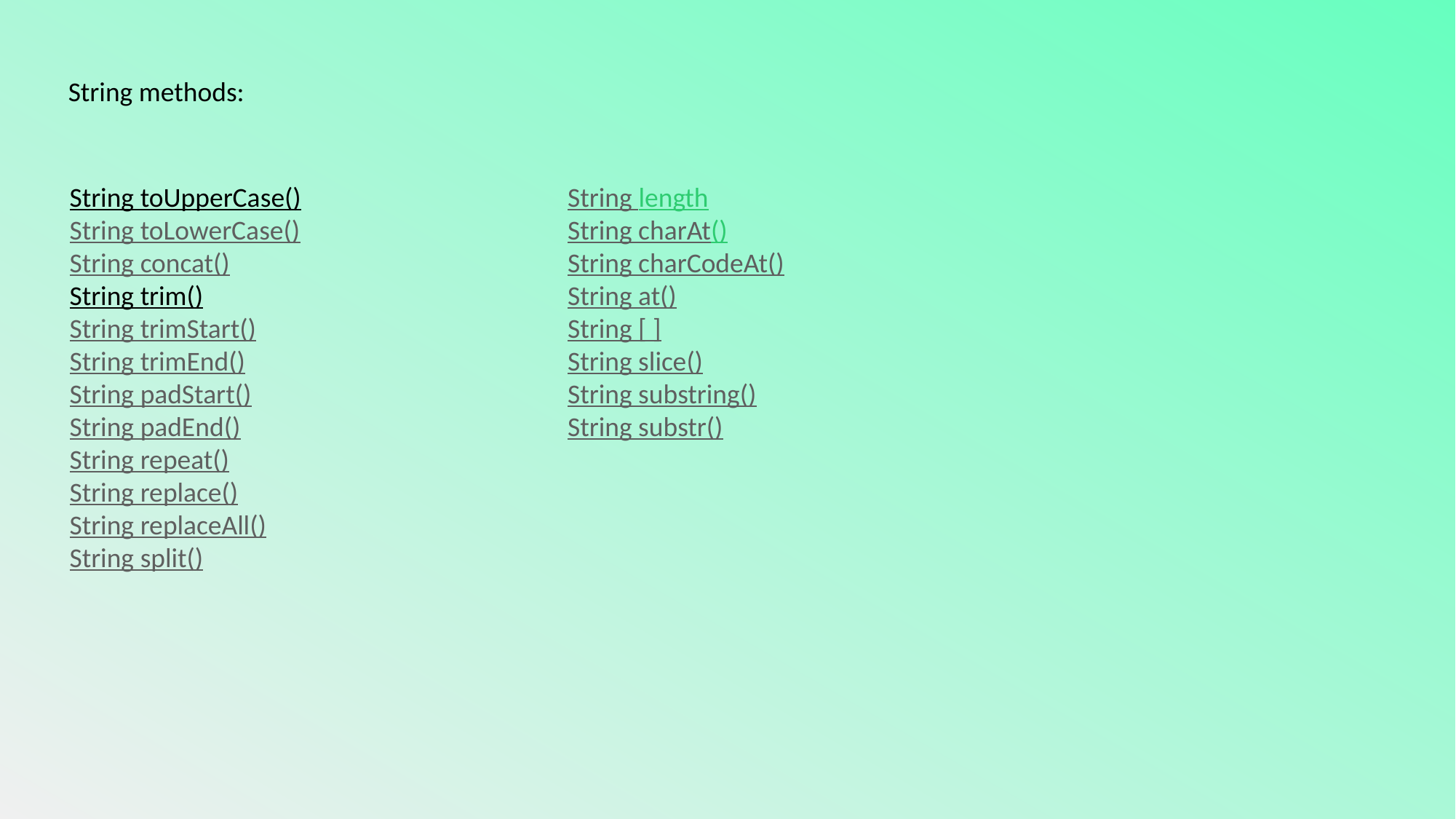

String methods:
String toUpperCase()
String toLowerCase()
String concat()
String trim()
String trimStart()
String trimEnd()
String padStart()
String padEnd()
String repeat()
String replace()
String replaceAll()
String split()
String length
String charAt()
String charCodeAt()
String at()
String [ ]
String slice()
String substring()
String substr()